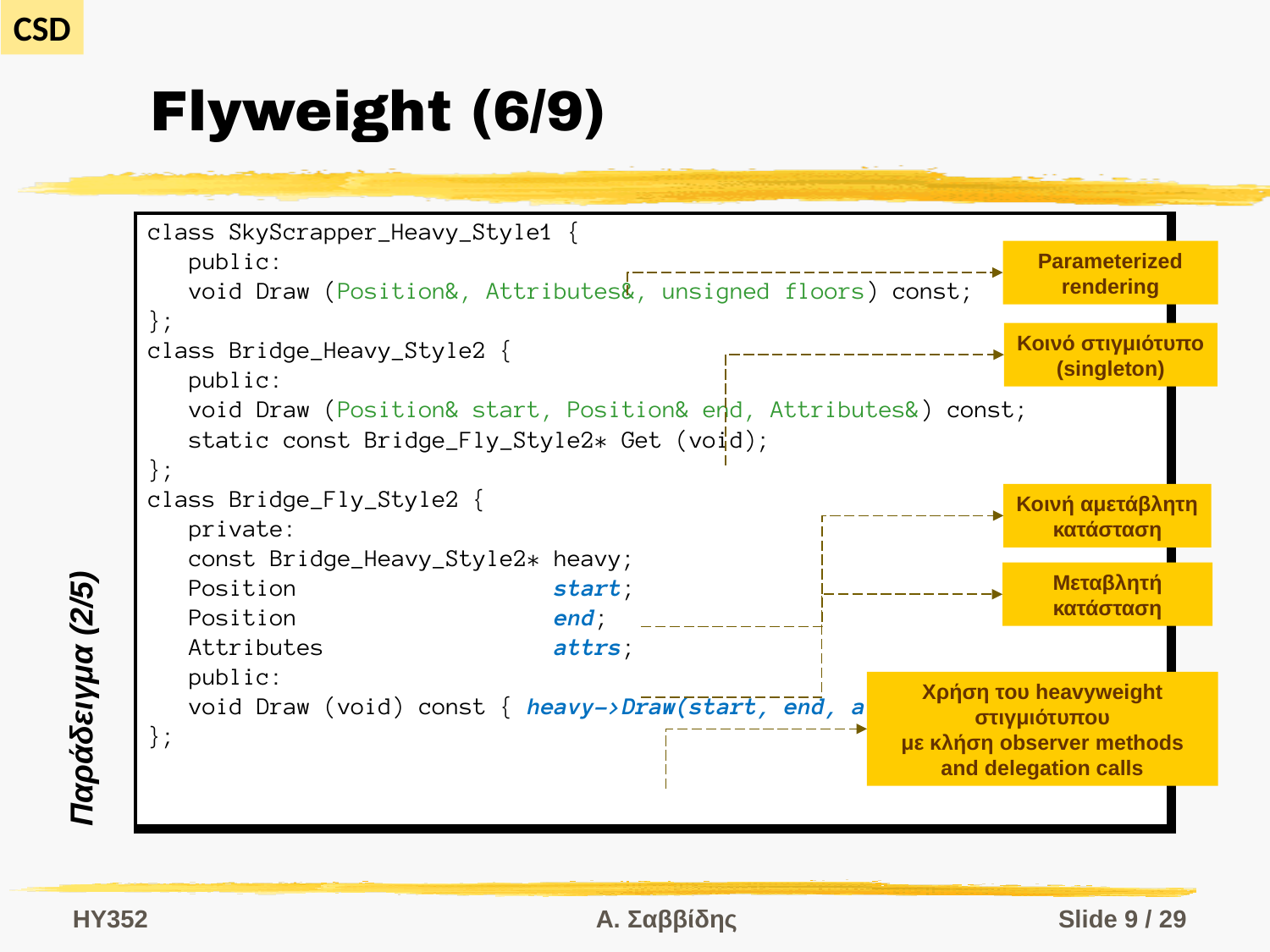

# Flyweight (6/9)
| class SkyScrapper\_Heavy\_Style1 { public: void Draw (Position&, Attributes&, unsigned floors) const; }; class Bridge\_Heavy\_Style2 { public: void Draw (Position& start, Position& end, Attributes&) const; static const Bridge\_Fly\_Style2\* Get (void); }; class Bridge\_Fly\_Style2 { private: const Bridge\_Heavy\_Style2\* heavy; Position start; Position end; Attributes attrs; public: void Draw (void) const { heavy->Draw(start, end, attrs); } }; |
| --- |
Parameterized
rendering

Κοινό στιγμιότυπο
(singleton)

Κοινή αμετάβλητη
κατάσταση
Μεταβλητή
κατάσταση

Χρήση του heavyweight στιγμιότυπου
με κλήση observer methods and delegation calls
Παράδειγμα (2/5)

HY352
Α. Σαββίδης
Slide 9 / 29